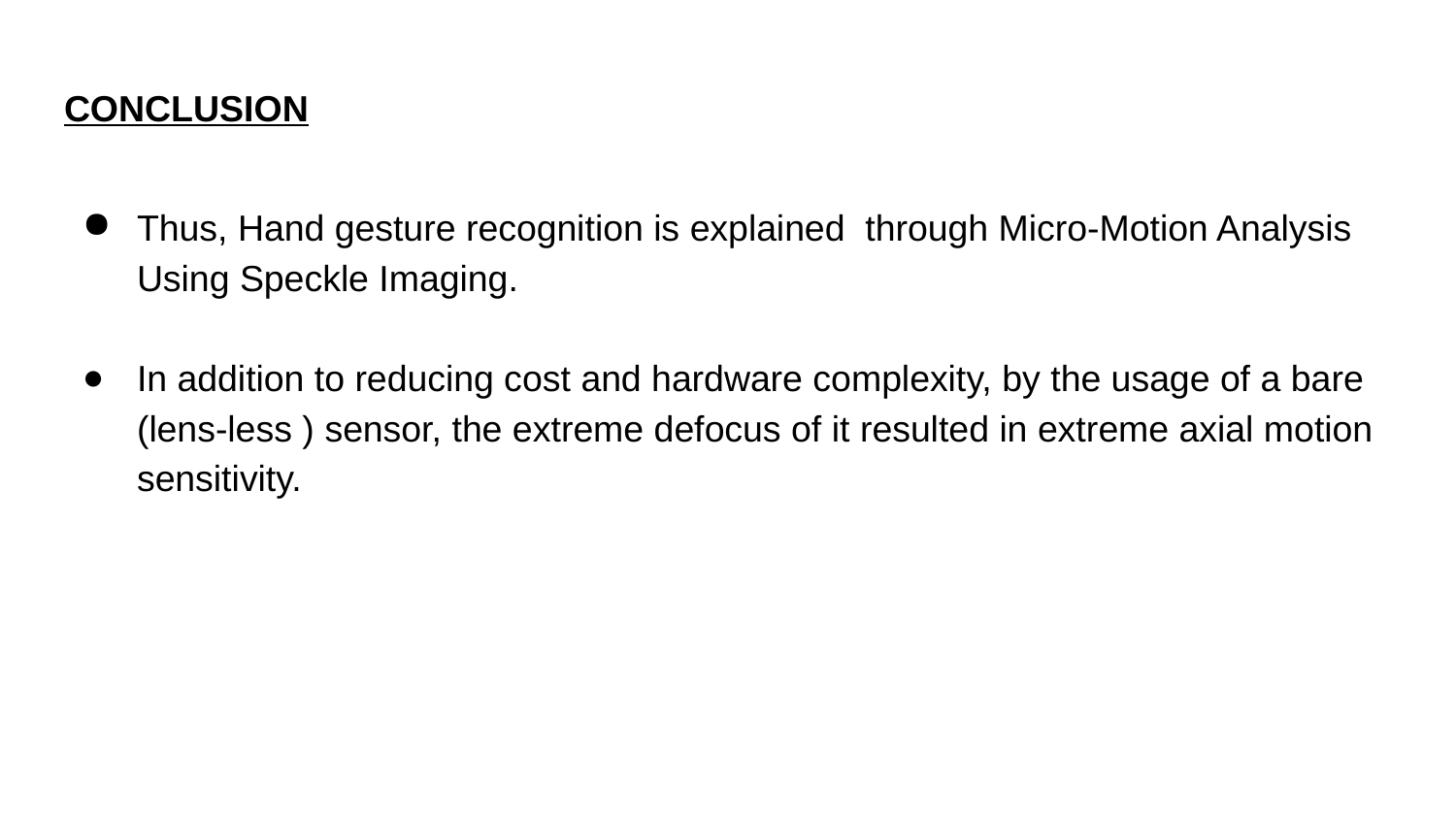

# CONCLUSION
Thus, Hand gesture recognition is explained  through Micro-Motion Analysis Using Speckle Imaging.

In addition to reducing cost and hardware complexity, by the usage of a bare (lens-less ) sensor, the extreme defocus of it resulted in extreme axial motion sensitivity.